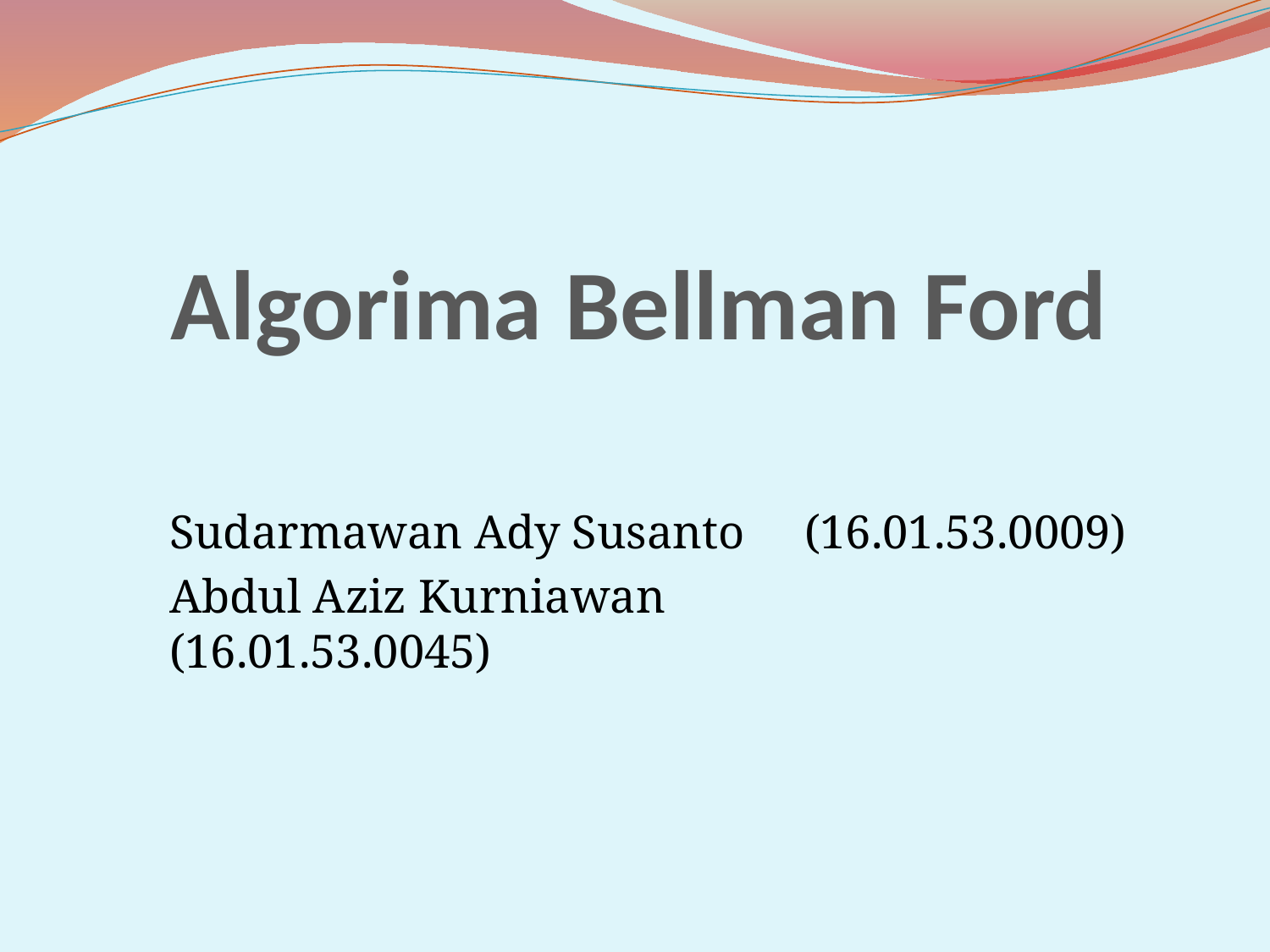

# Algorima Bellman Ford
Sudarmawan Ady Susanto	(16.01.53.0009)
Abdul Aziz Kurniawan 		(16.01.53.0045)